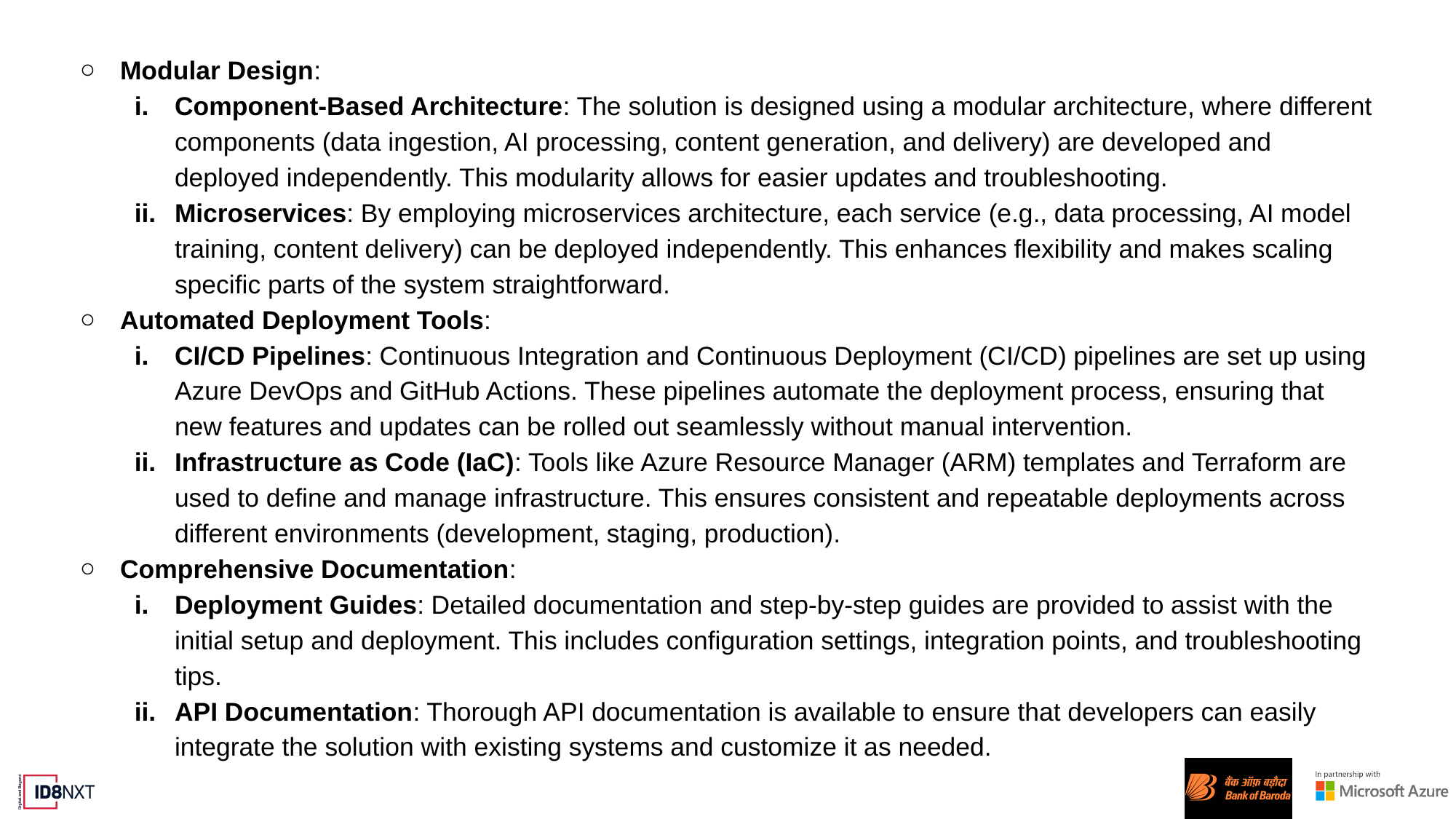

# Modular Design:
Component-Based Architecture: The solution is designed using a modular architecture, where different components (data ingestion, AI processing, content generation, and delivery) are developed and deployed independently. This modularity allows for easier updates and troubleshooting.
Microservices: By employing microservices architecture, each service (e.g., data processing, AI model training, content delivery) can be deployed independently. This enhances flexibility and makes scaling specific parts of the system straightforward.
Automated Deployment Tools:
CI/CD Pipelines: Continuous Integration and Continuous Deployment (CI/CD) pipelines are set up using Azure DevOps and GitHub Actions. These pipelines automate the deployment process, ensuring that new features and updates can be rolled out seamlessly without manual intervention.
Infrastructure as Code (IaC): Tools like Azure Resource Manager (ARM) templates and Terraform are used to define and manage infrastructure. This ensures consistent and repeatable deployments across different environments (development, staging, production).
Comprehensive Documentation:
Deployment Guides: Detailed documentation and step-by-step guides are provided to assist with the initial setup and deployment. This includes configuration settings, integration points, and troubleshooting tips.
API Documentation: Thorough API documentation is available to ensure that developers can easily integrate the solution with existing systems and customize it as needed.